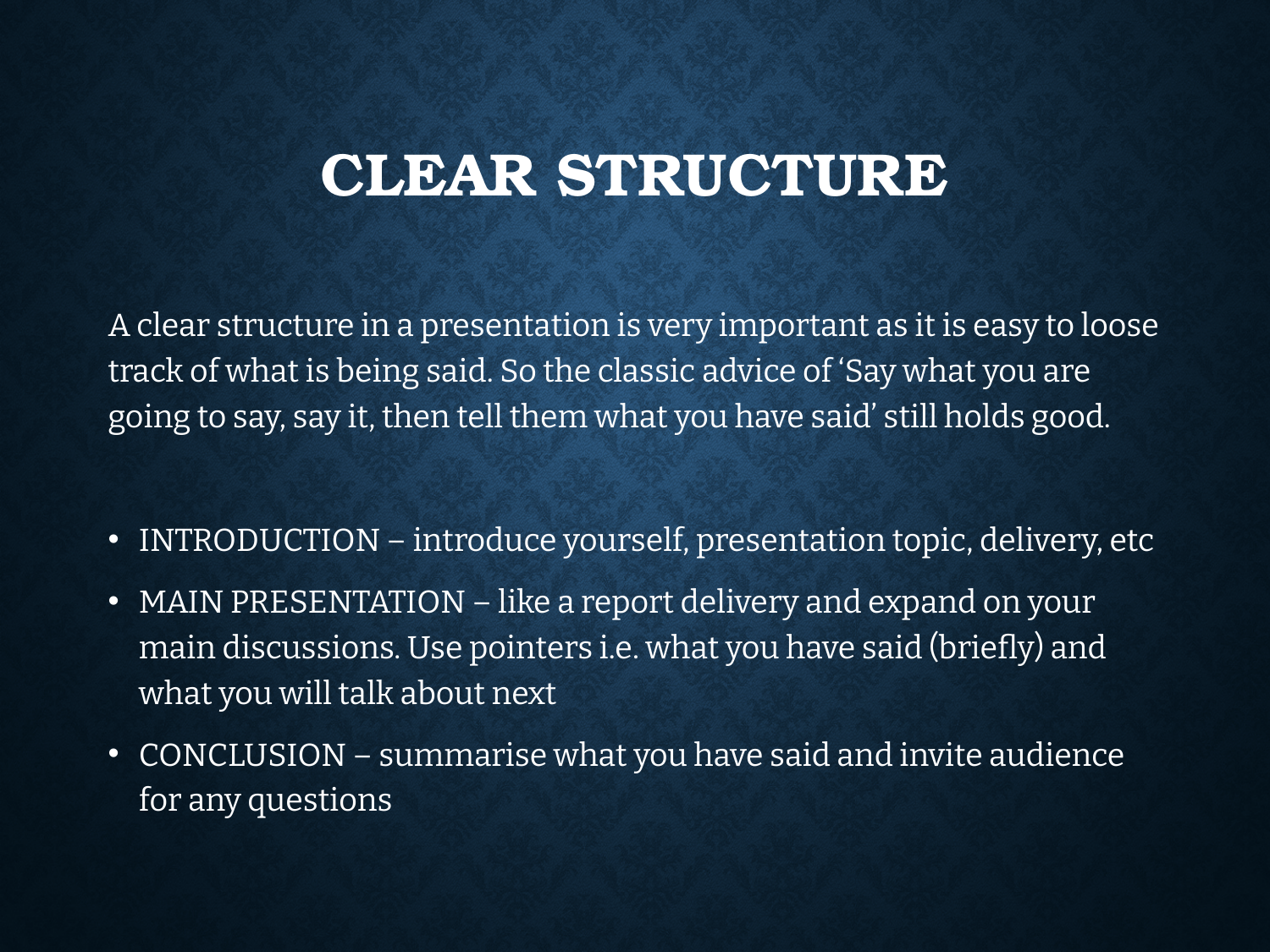

# Clear structure
A clear structure in a presentation is very important as it is easy to loose track of what is being said. So the classic advice of ‘Say what you are going to say, say it, then tell them what you have said’ still holds good.

INTRODUCTION – introduce yourself, presentation topic, delivery, etc
MAIN PRESENTATION – like a report delivery and expand on your main discussions. Use pointers i.e. what you have said (briefly) and what you will talk about next
CONCLUSION – summarise what you have said and invite audience for any questions